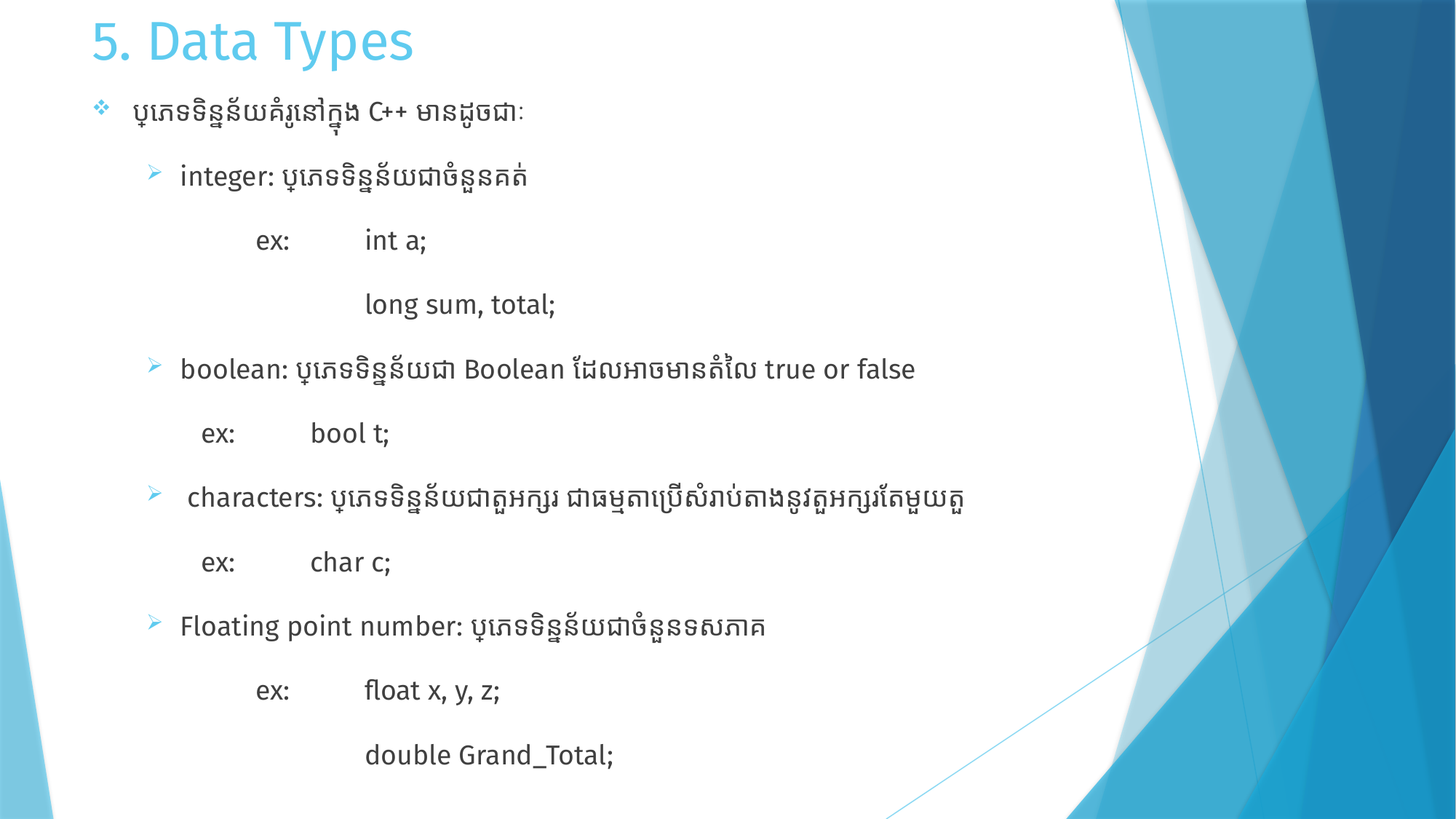

# 5. Data Types
ប្រភេទទិន្នន័យគំរូនៅក្នុង​ C++ មានដូចជាៈ
integer: ប្រភេទទិ​ន្នន័យជាចំនួនគត់
	ex: 	int a;
		long sum, total;
boolean: ប្រភេទទិន្នន័យជា Boolean ដែលអាចមានតំលៃ true or false
ex:	bool t;
 characters: ប្រភេទទិន្នន័យជាតួអក្សរ ជាធម្មតាប្រើសំរាប់តាងនូវតួអក្សរតែមួយតួ
ex:	char c;
Floating point number: ប្រភេទទិន្នន័យជាចំនួនទសភាគ
	ex: 	float x, y, z;
		double Grand_Total;